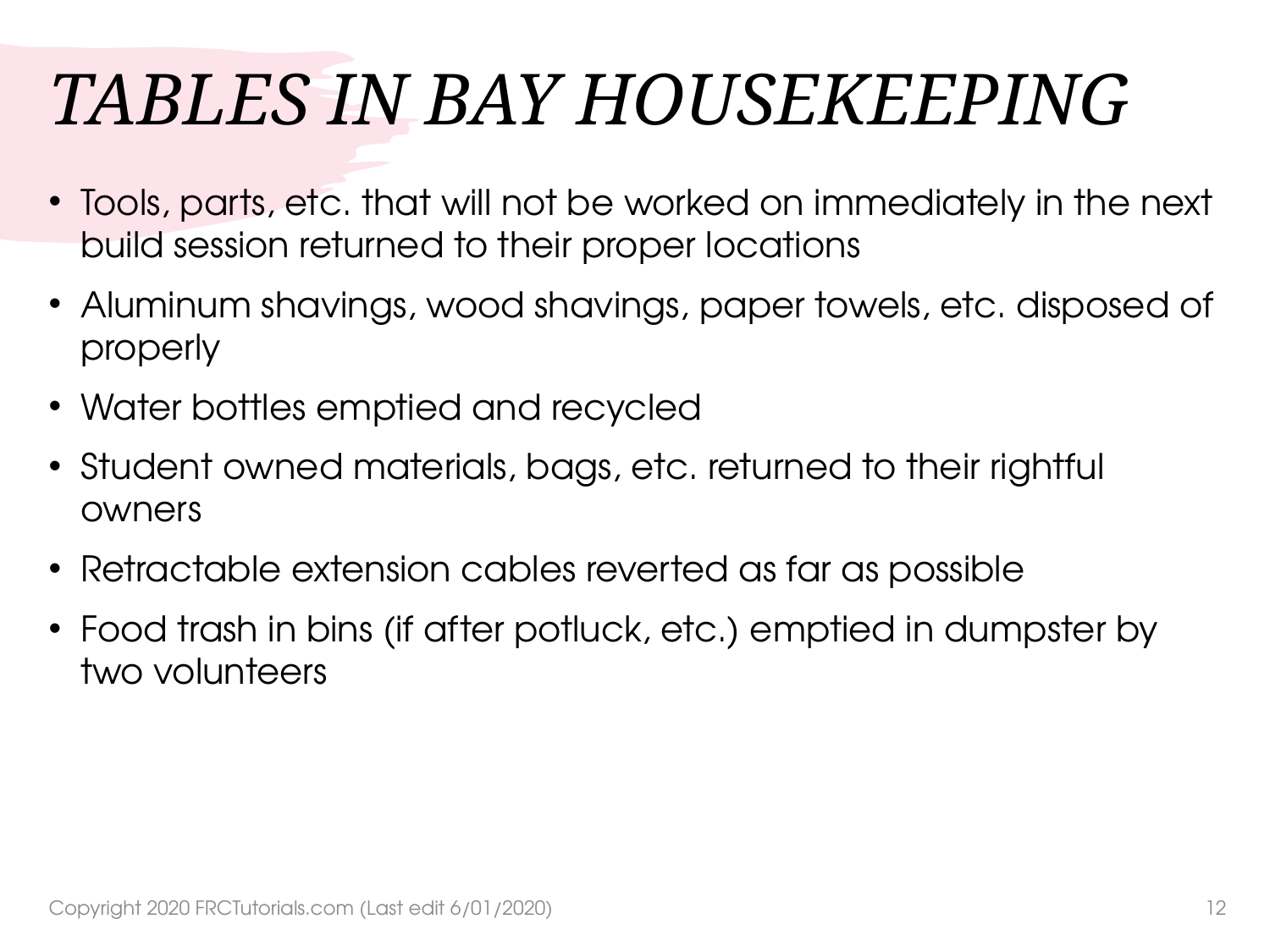

# TABLES IN BAY HOUSEKEEPING
Tools, parts, etc. that will not be worked on immediately in the next build session returned to their proper locations
Aluminum shavings, wood shavings, paper towels, etc. disposed of properly
Water bottles emptied and recycled
Student owned materials, bags, etc. returned to their rightful owners
Retractable extension cables reverted as far as possible
Food trash in bins (if after potluck, etc.) emptied in dumpster by two volunteers
Copyright 2020 FRCTutorials.com (Last edit 6/01/2020)
12